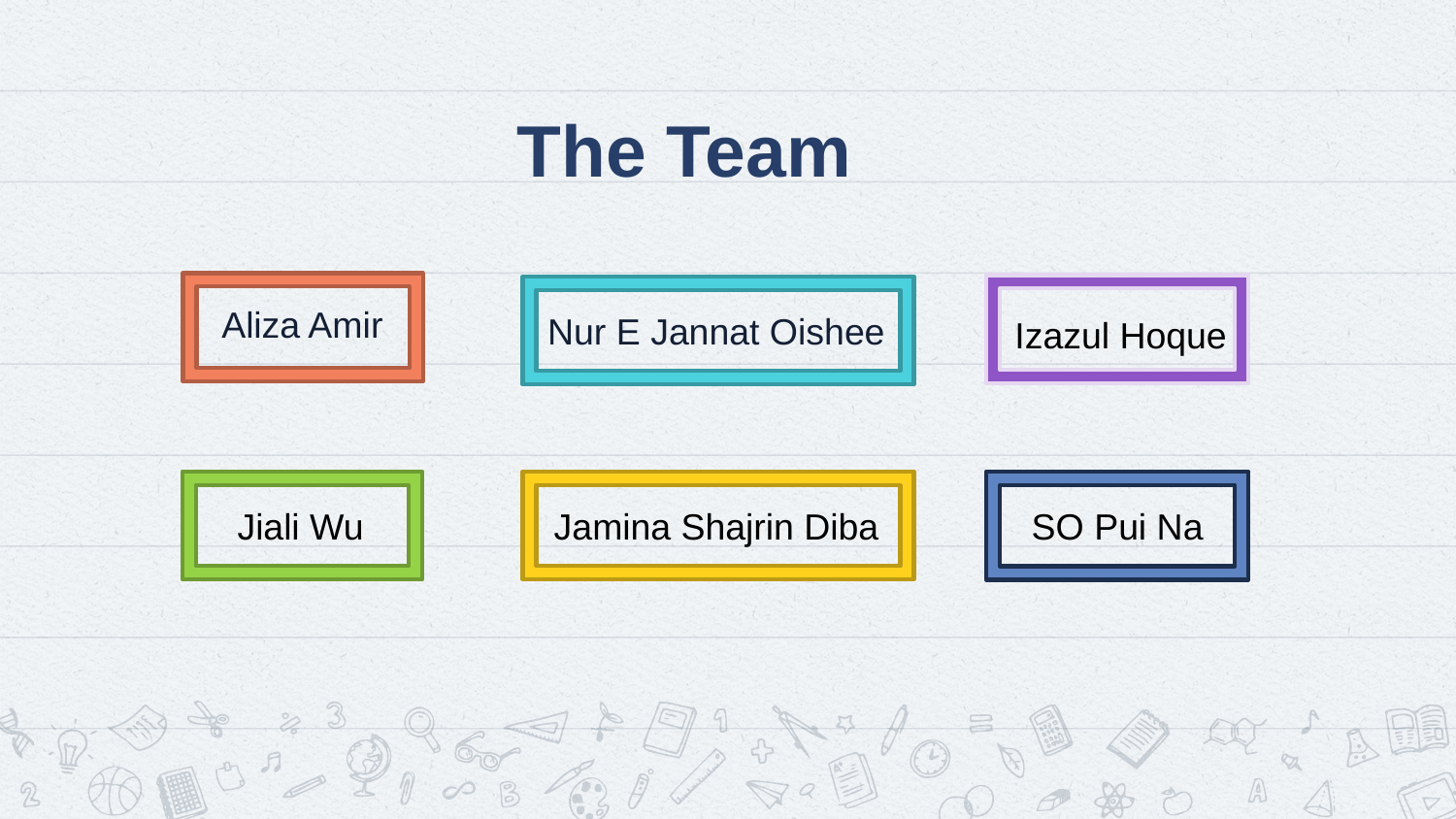

# The Team

Aliza Amir
Nur E Jannat Oishee
Izazul Hoque

    Jiali Wu
Jamina Shajrin Diba
SO Pui Na

2